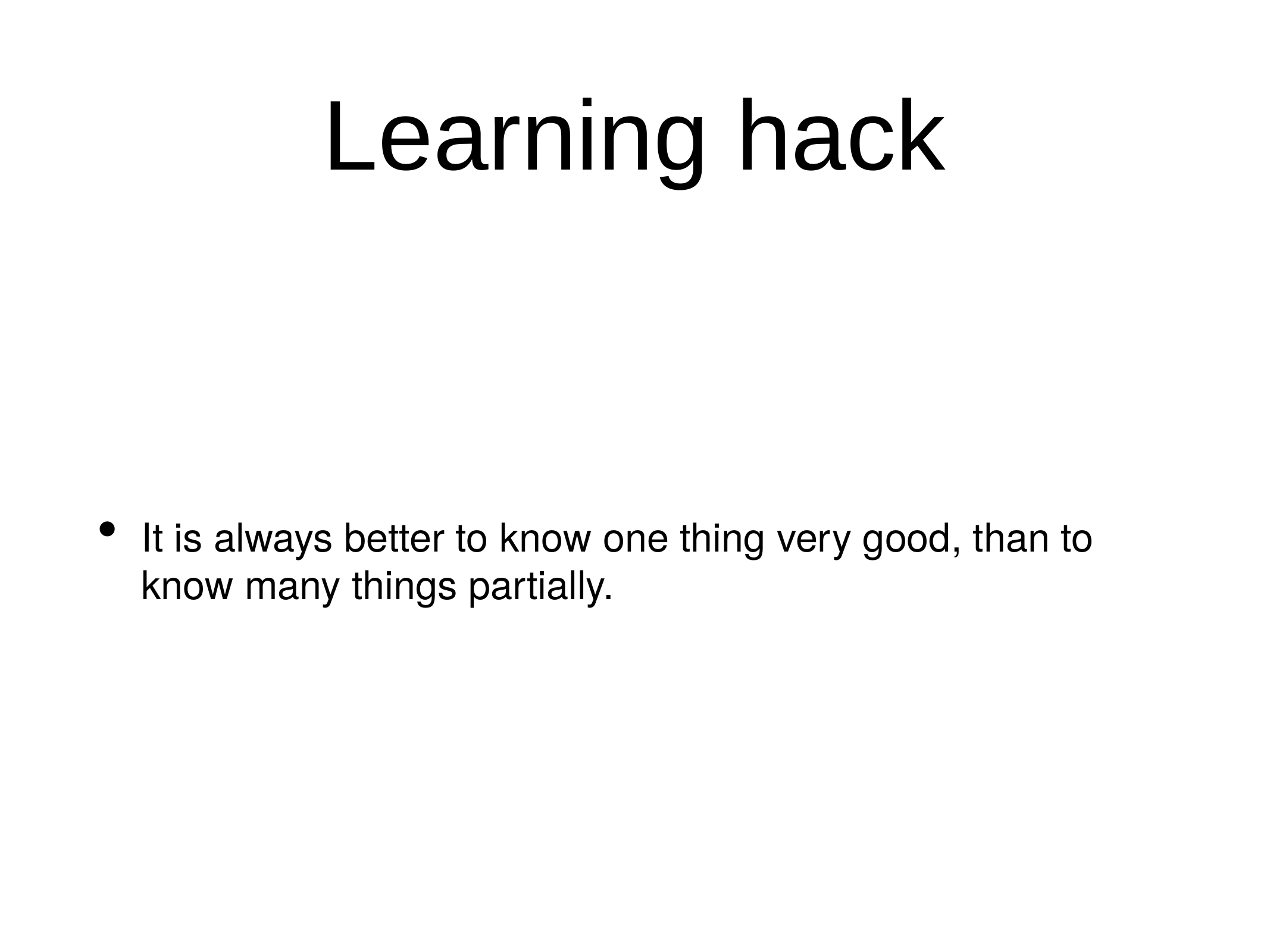

# Learning hack
It is always better to know one thing very good, than to know many things partially.